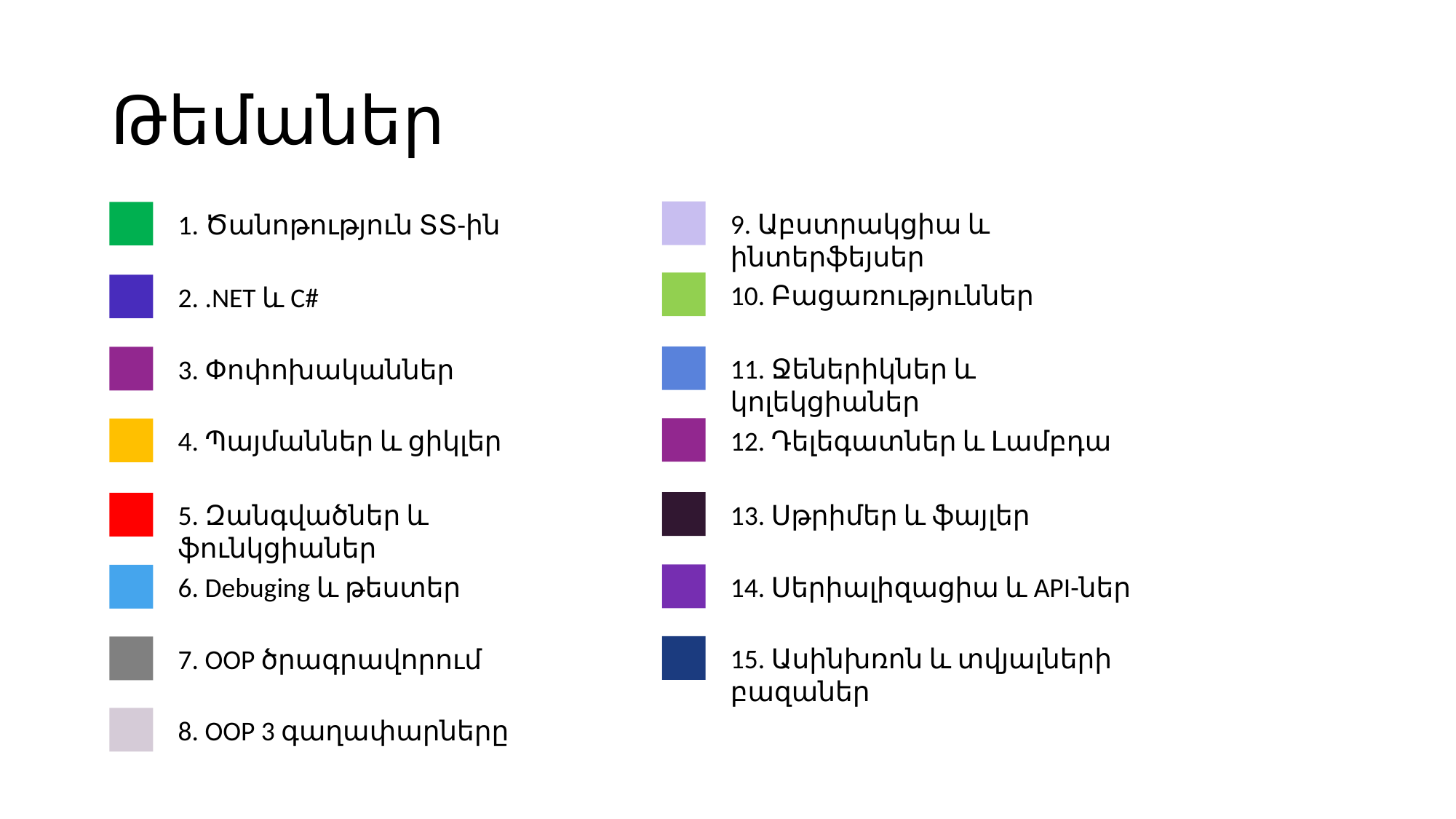

# Թեմաներ

9. Աբստրակցիա և ինտերֆեյսեր

1. Ծանոթություն ՏՏ-ին

10. Բացառություններ

2. .NET և C#

11. Ջեներիկներ և կոլեկցիաներ

3. Փոփոխականներ

12. Դելեգատներ և Լամբդա

4. Պայմաններ և ցիկլեր

13. Սթրիմեր և ֆայլեր

5. Զանգվածներ և ֆունկցիաներ

14. Սերիալիզացիա և API-ներ

6. Debuging և թեստեր

15. Ասինխռոն և տվյալների բազաներ

7. OOP ծրագրավորում

8. OOP 3 գաղափարները